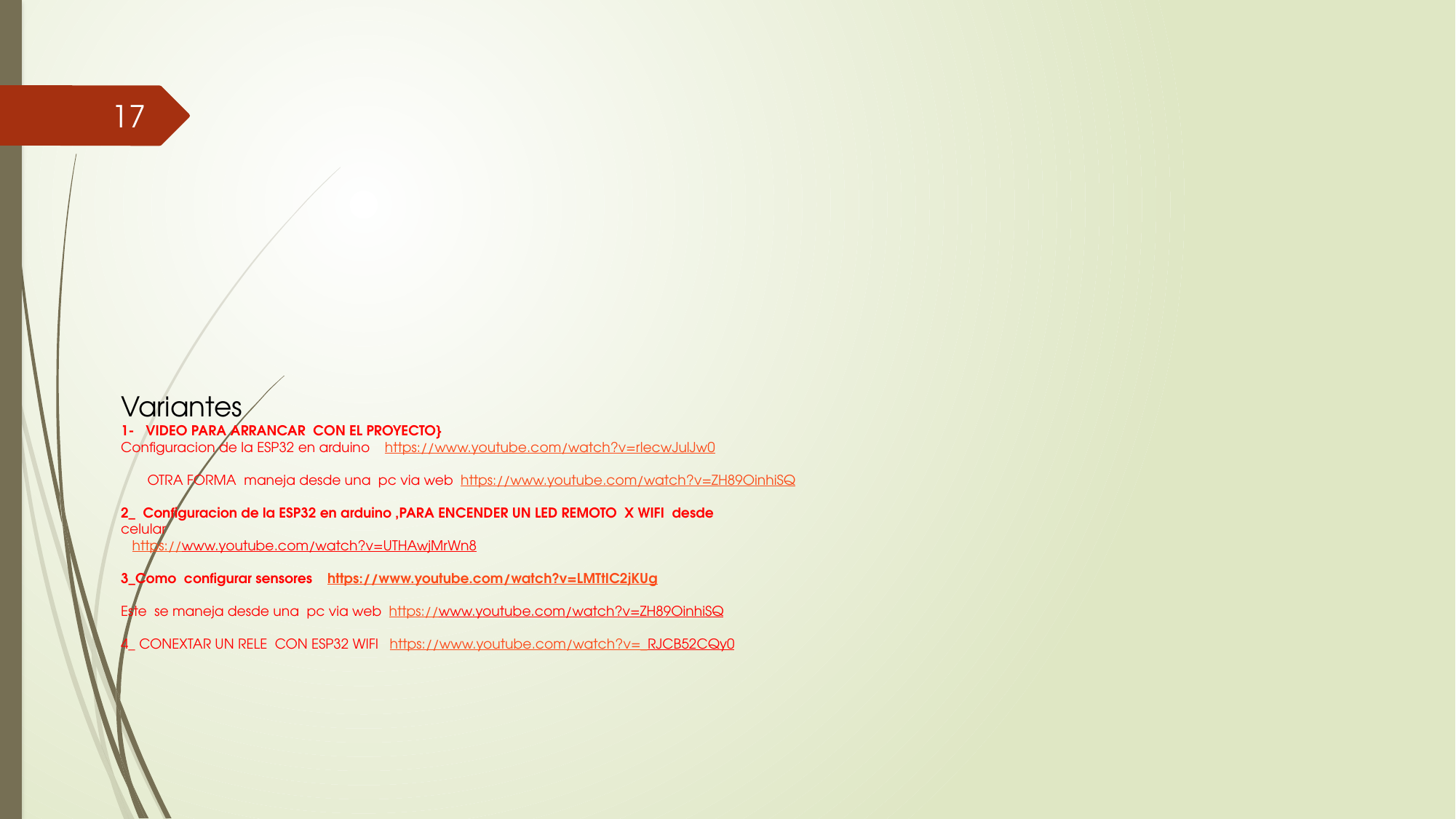

17
Variantes
1-   VIDEO PARA ARRANCAR  CON EL PROYECTO}
Configuracion de la ESP32 en arduino    https://www.youtube.com/watch?v=rlecwJulJw0

       OTRA FORMA  maneja desde una  pc via web  https://www.youtube.com/watch?v=ZH89OinhiSQ

2_  Configuracion de la ESP32 en arduino ,PARA ENCENDER UN LED REMOTO  X WIFI  desde
celular
   https://www.youtube.com/watch?v=UTHAwjMrWn8

3_Como  configurar sensores    https://www.youtube.com/watch?v=LMTtIC2jKUg

Este  se maneja desde una  pc via web  https://www.youtube.com/watch?v=ZH89OinhiSQ

4_ CONEXTAR UN RELE  CON ESP32 WIFI   https://www.youtube.com/watch?v=_RJCB52CQy0